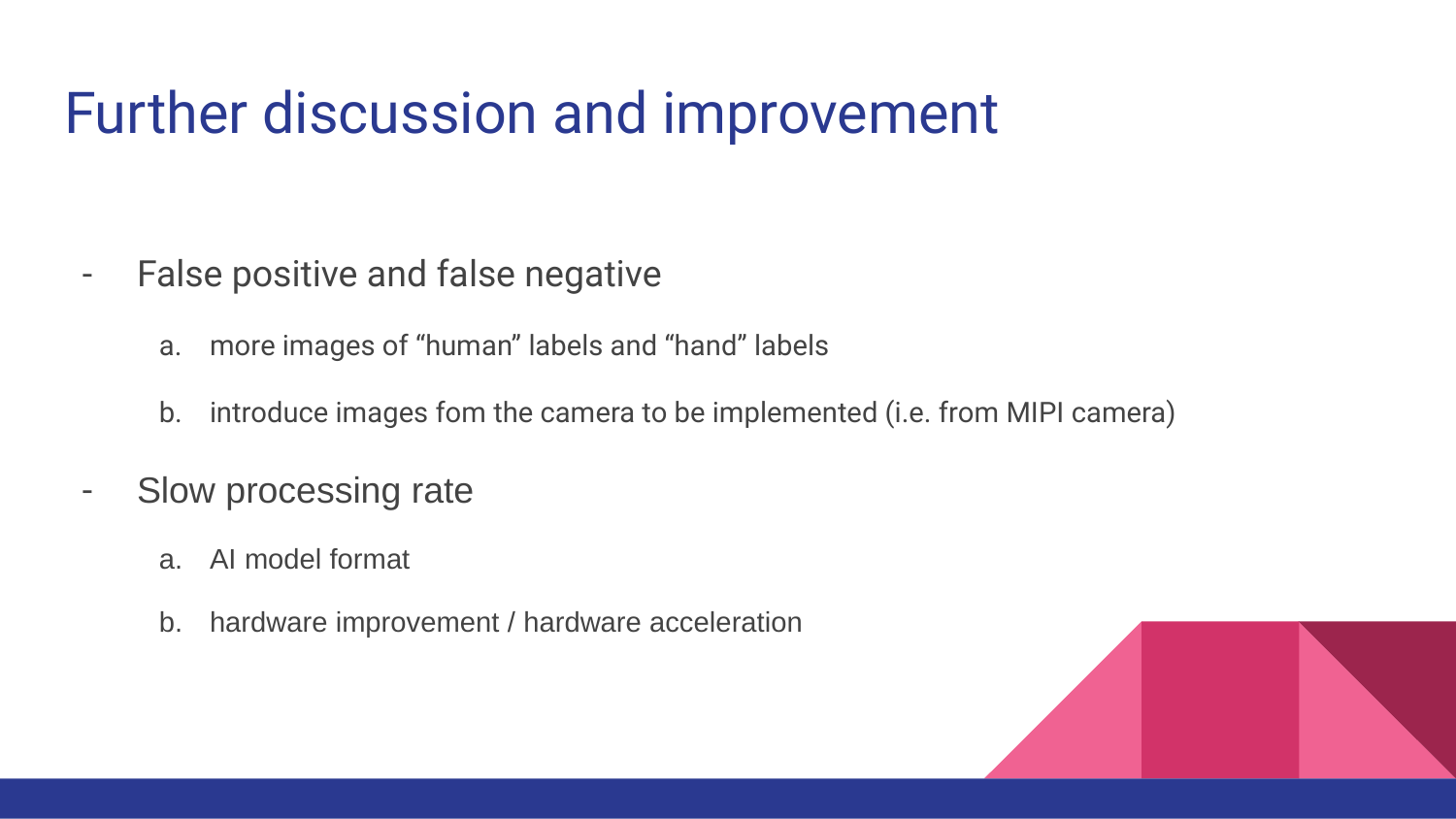

# Further discussion and improvement
False positive and false negative
more images of “human” labels and “hand” labels
introduce images fom the camera to be implemented (i.e. from MIPI camera)
Slow processing rate
AI model format
hardware improvement / hardware acceleration